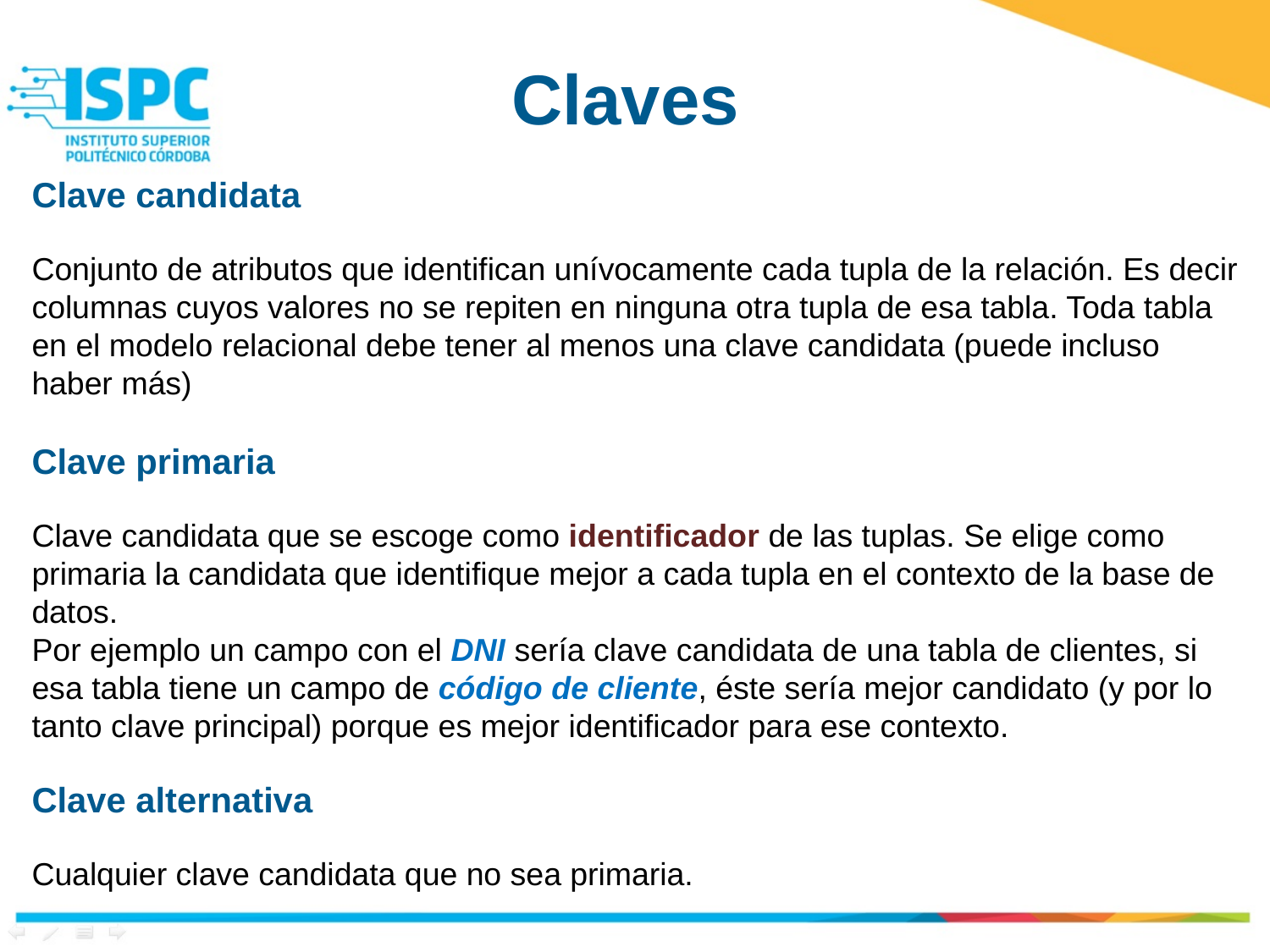

Claves
Clave candidata

Conjunto de atributos que identifican unívocamente cada tupla de la relación. Es decir columnas cuyos valores no se repiten en ninguna otra tupla de esa tabla. Toda tabla en el modelo relacional debe tener al menos una clave candidata (puede incluso haber más)

Clave primaria

Clave candidata que se escoge como identificador de las tuplas. Se elige como primaria la candidata que identifique mejor a cada tupla en el contexto de la base de datos.
Por ejemplo un campo con el DNI sería clave candidata de una tabla de clientes, si esa tabla tiene un campo de código de cliente, éste sería mejor candidato (y por lo tanto clave principal) porque es mejor identificador para ese contexto.

Clave alternativa

Cualquier clave candidata que no sea primaria.
CONDICIÓN